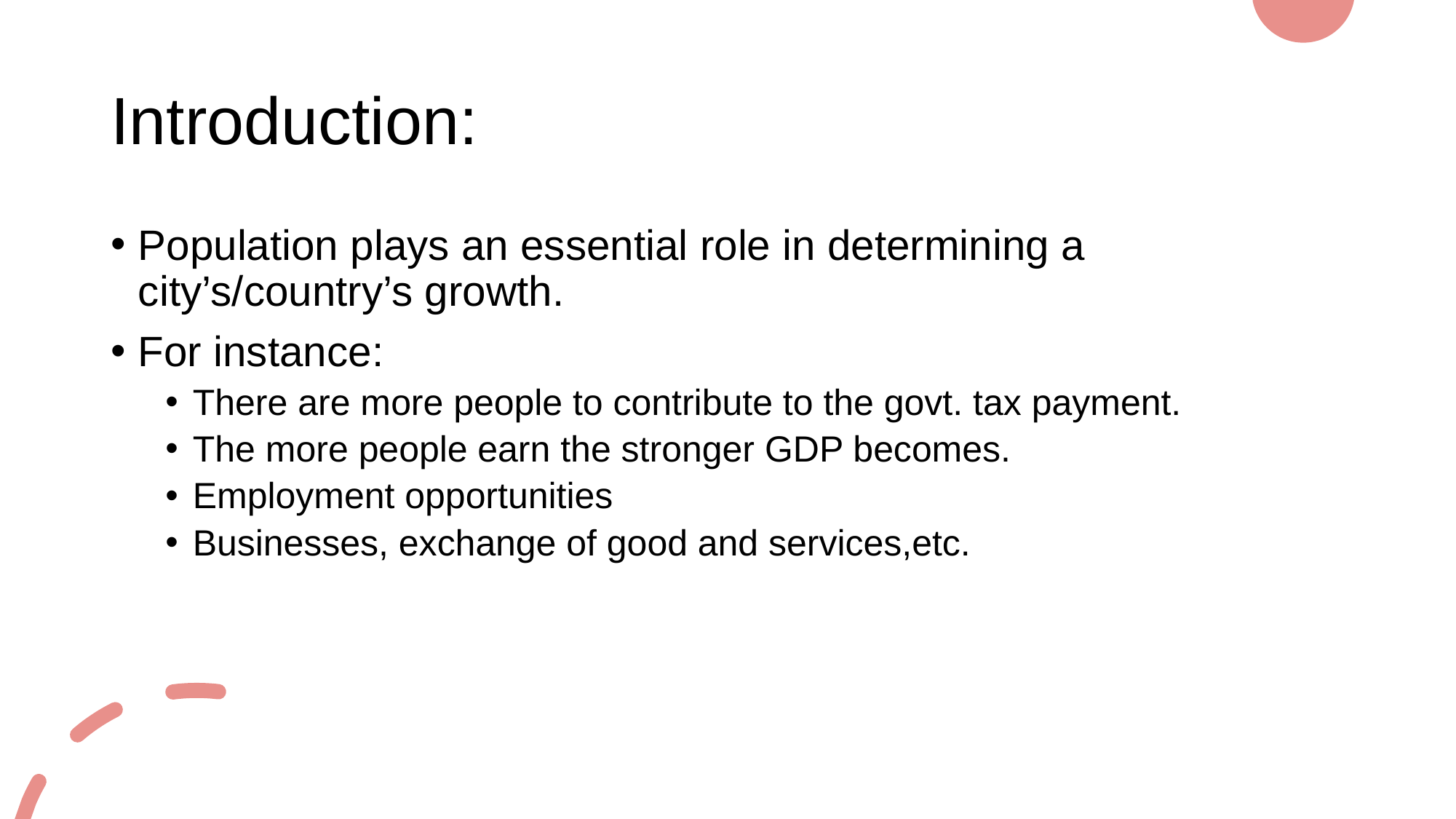

# Introduction:
Population plays an essential role in determining a city’s/country’s growth.
For instance:
There are more people to contribute to the govt. tax payment.
The more people earn the stronger GDP becomes.
Employment opportunities
Businesses, exchange of good and services,etc.